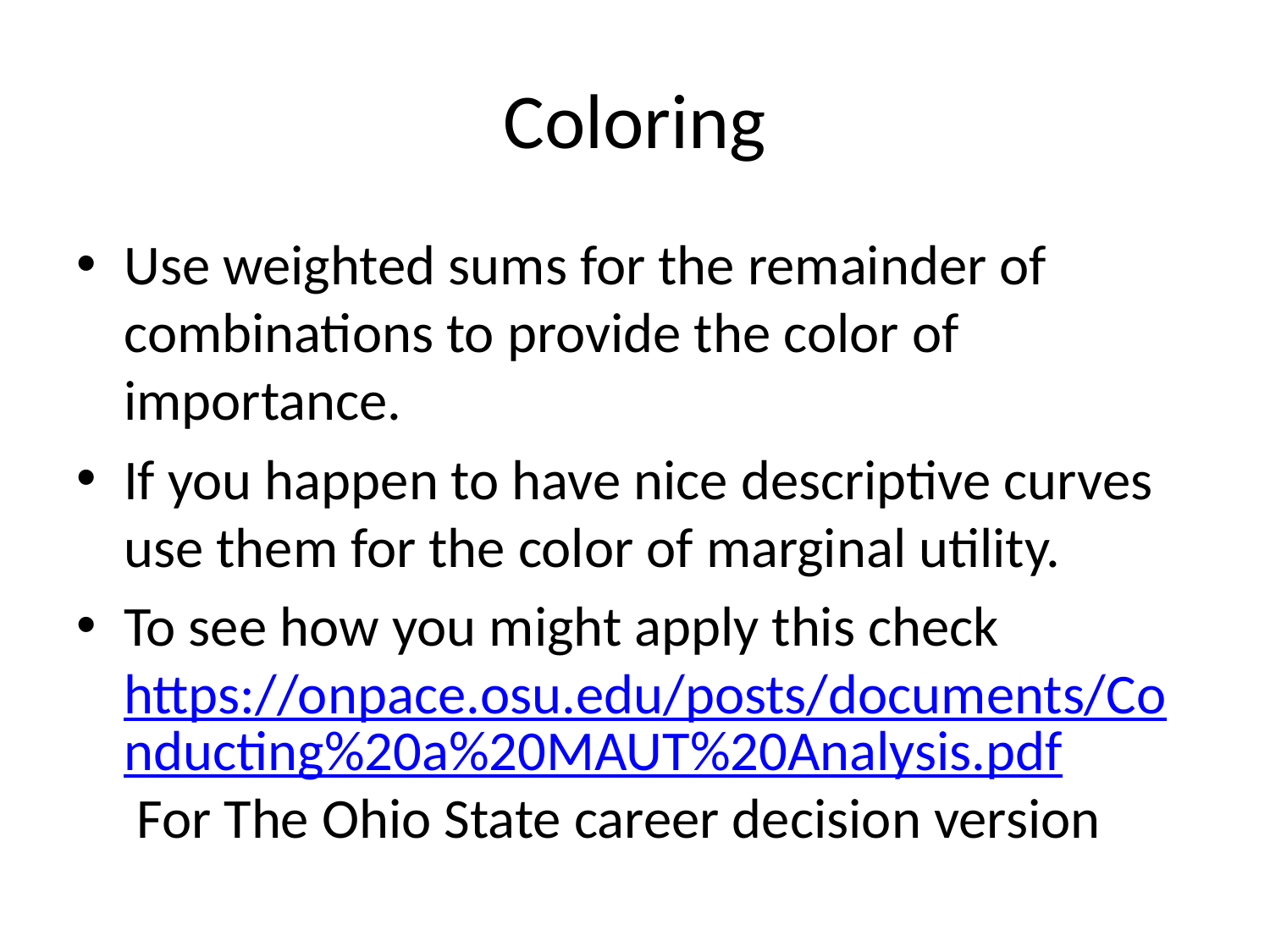

# Coloring
Use weighted sums for the remainder of combinations to provide the color of importance.
If you happen to have nice descriptive curves use them for the color of marginal utility.
To see how you might apply this check https://onpace.osu.edu/posts/documents/Conducting%20a%20MAUT%20Analysis.pdf For The Ohio State career decision version